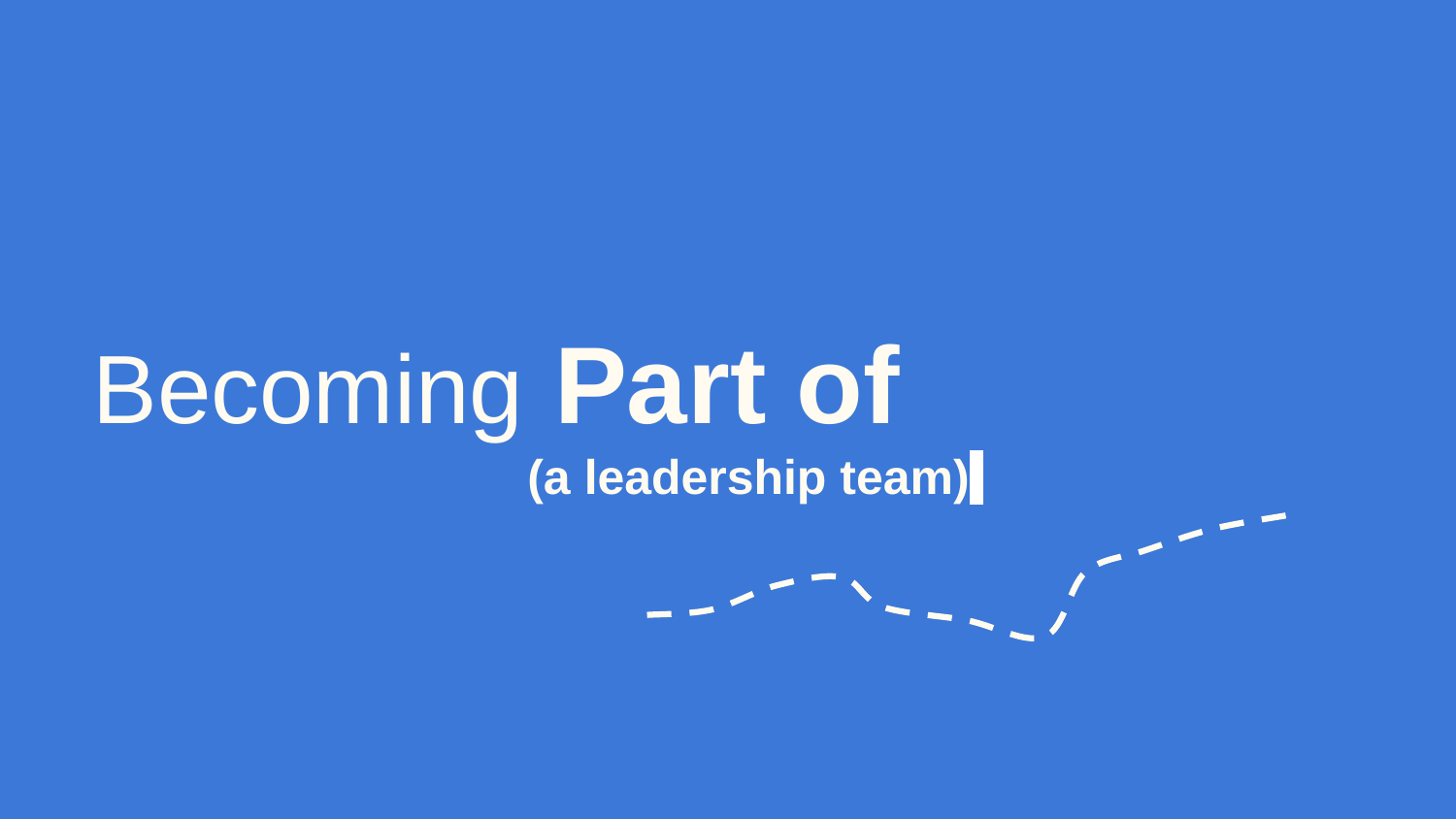

# Becoming Part of
                                (a leadership team)